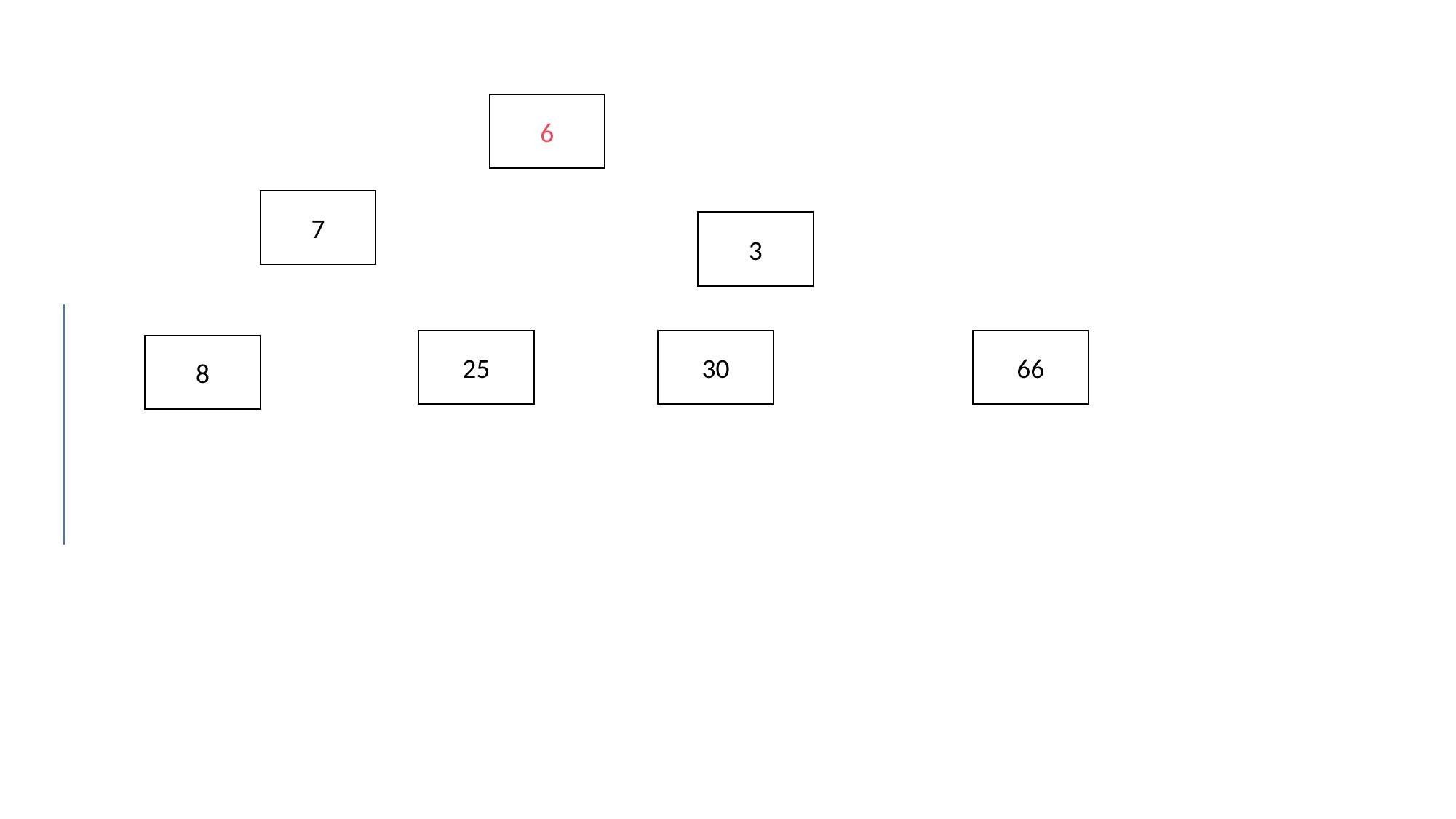

6
7
3
25
30
66
8